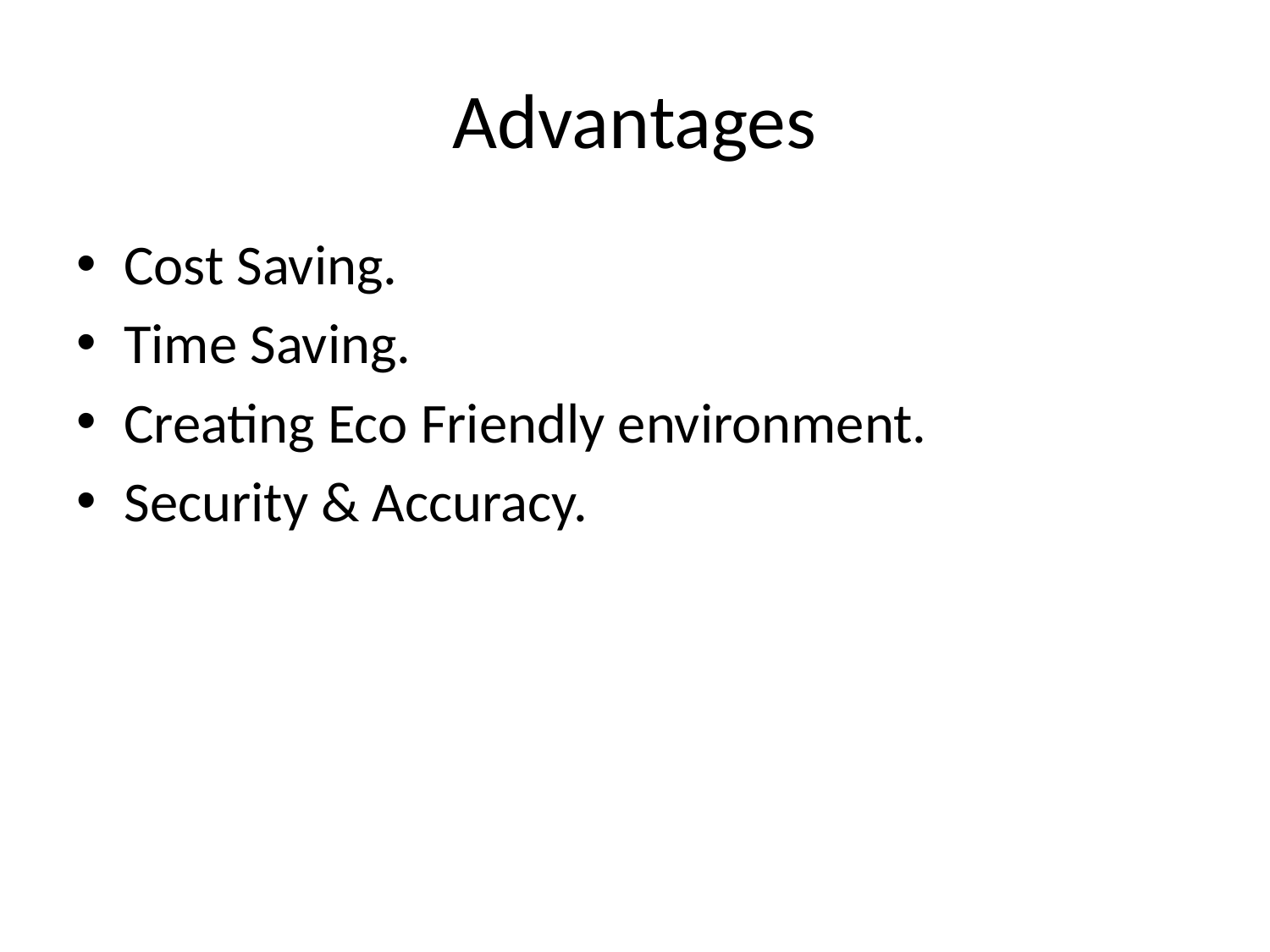

# Advantages
Cost Saving.
Time Saving.
Creating Eco Friendly environment.
Security & Accuracy.